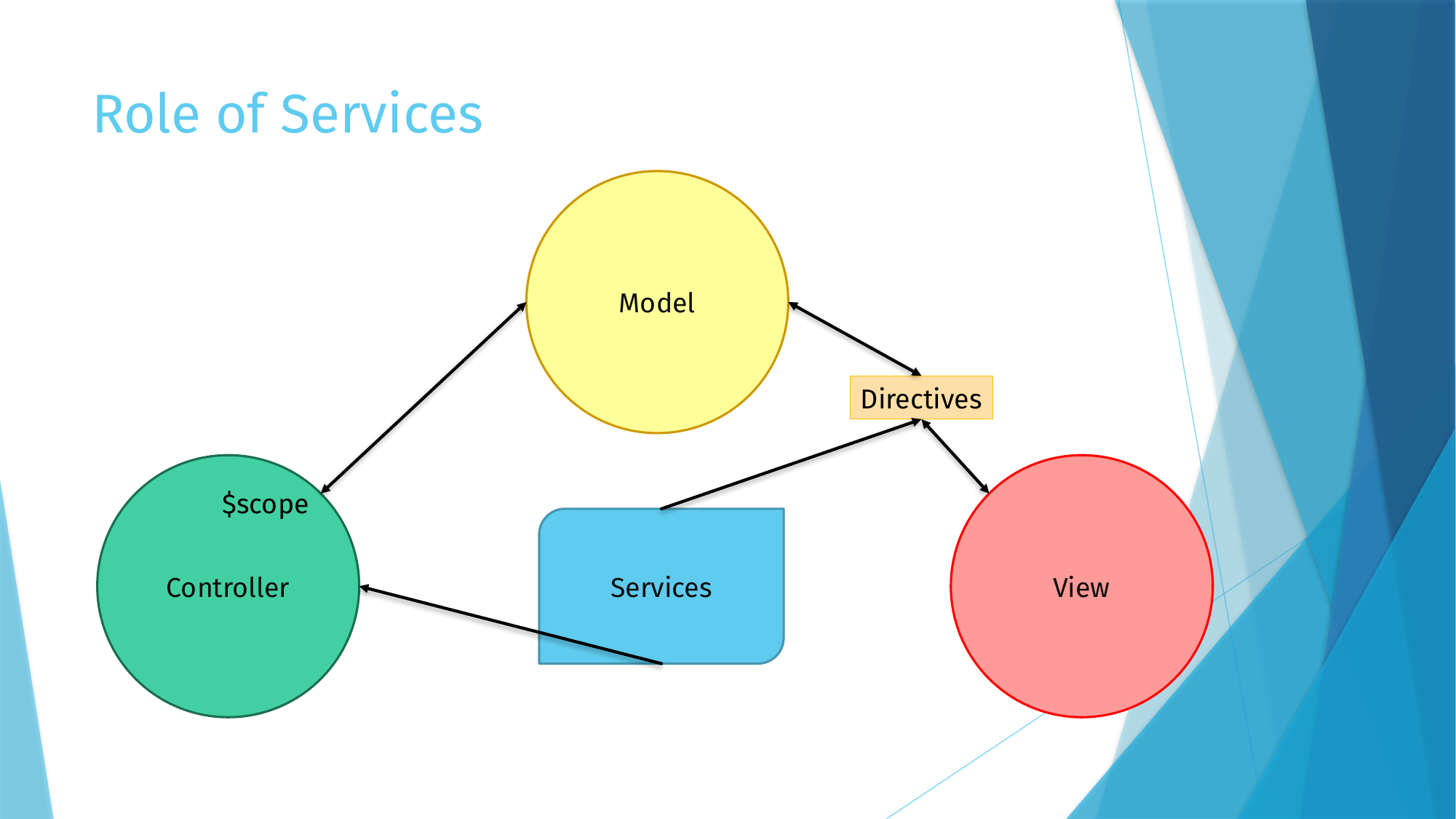

# Role of Services
Model
Directives
Controller
View
$scope
Services